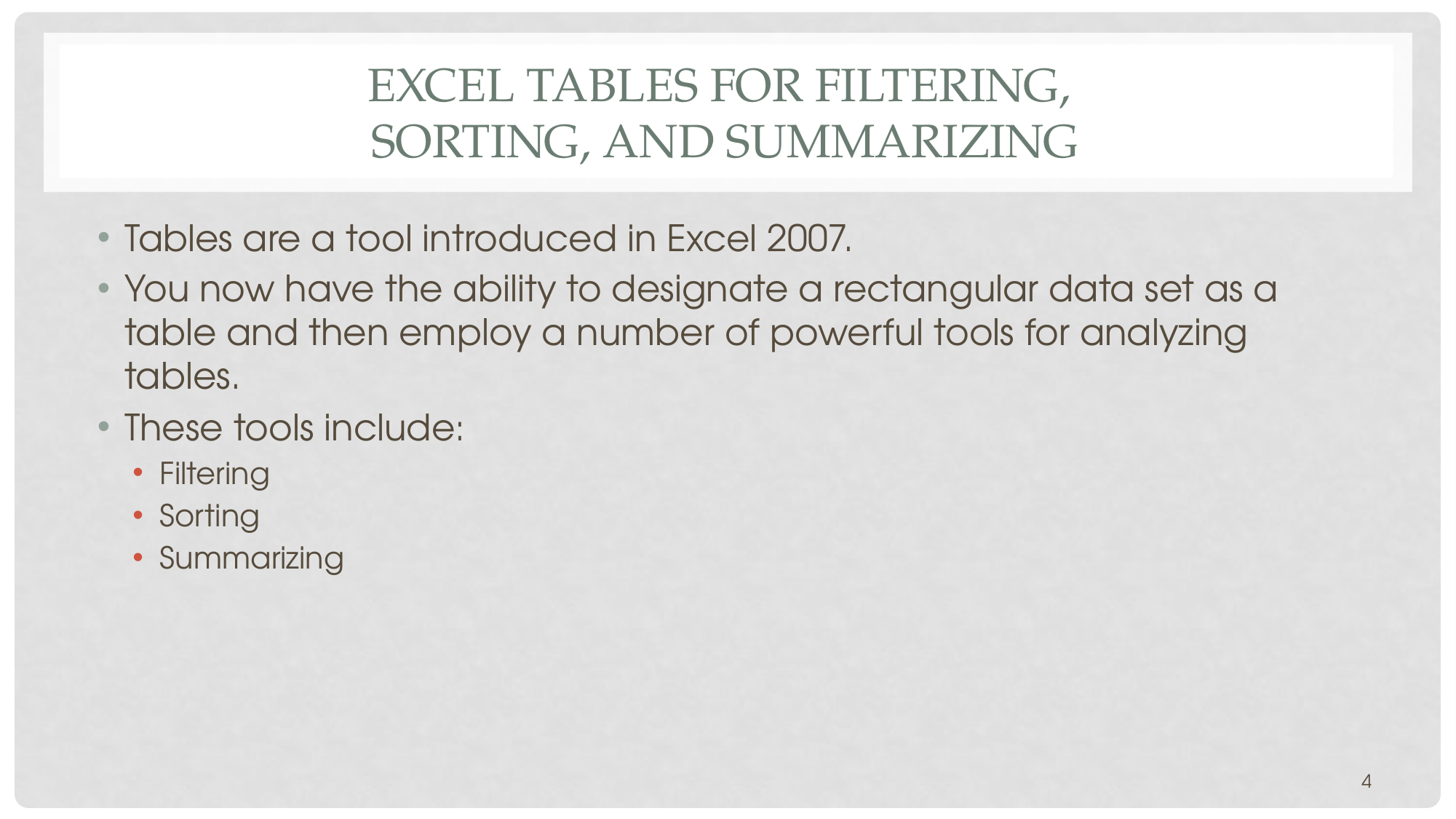

# Excel Tables for Filtering, Sorting, and Summarizing
Tables are a tool introduced in Excel 2007.
You now have the ability to designate a rectangular data set as a table and then employ a number of powerful tools for analyzing tables.
These tools include:
Filtering
Sorting
Summarizing
4